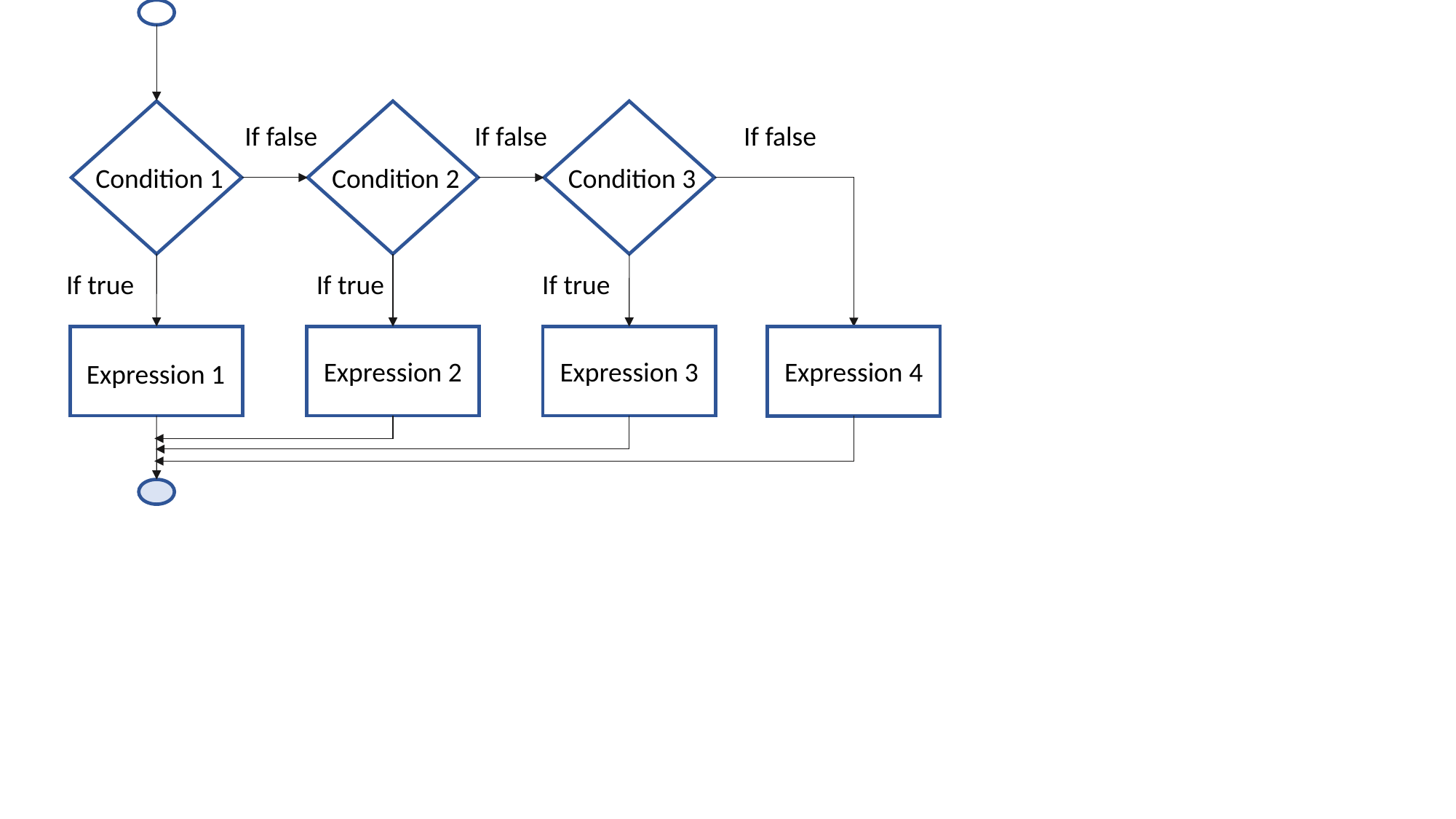

Condition 1

Condition 2

Condition 3
If false
If false
If false
If true
If true
If true

Expression 2

Expression 3

Expression 1

Expression 4